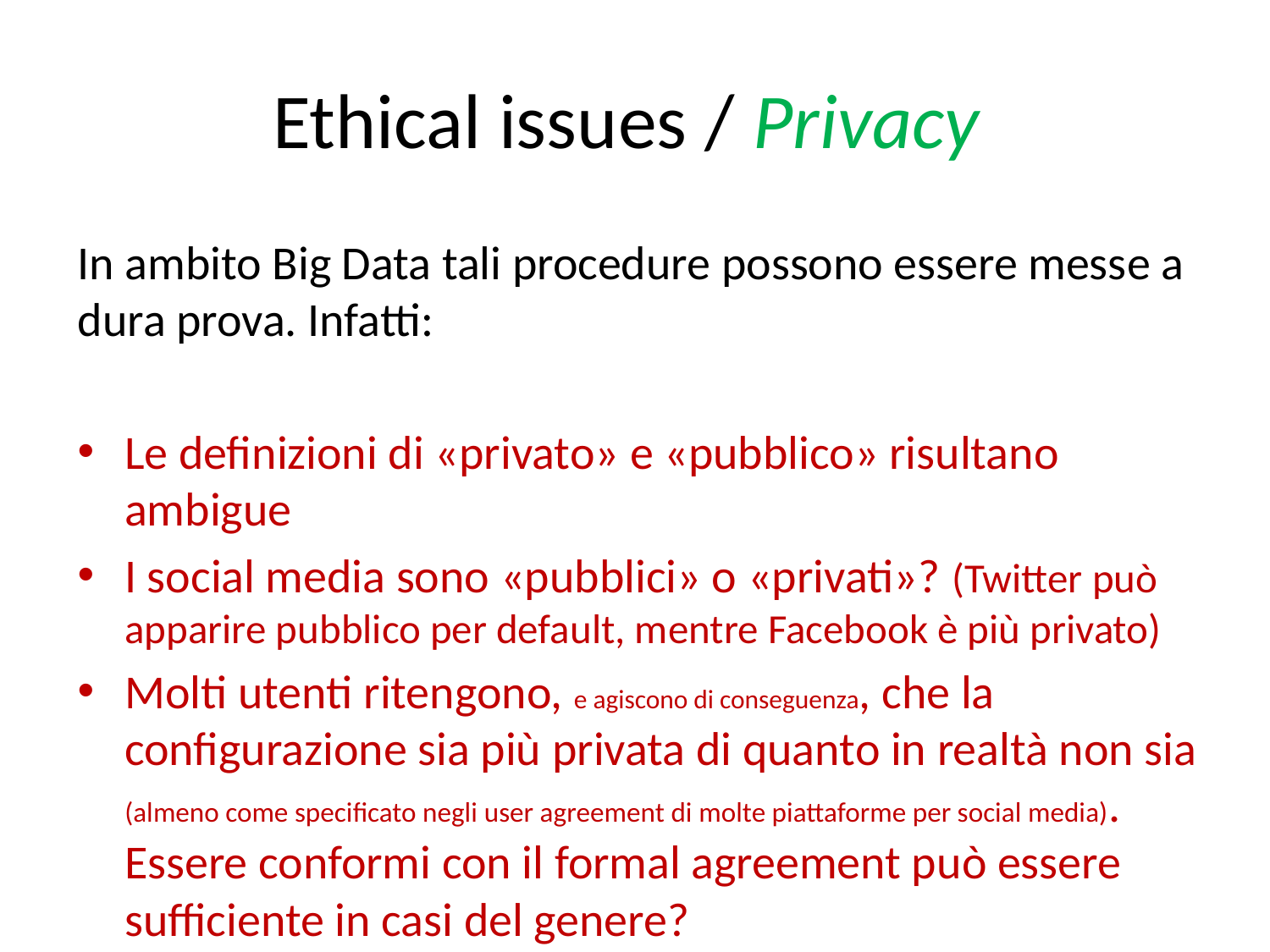

# Ethical issues / Privacy
In ambito Big Data tali procedure possono essere messe a dura prova. Infatti:

Le definizioni di «privato» e «pubblico» risultano ambigue
I social media sono «pubblici» o «privati»? (Twitter può apparire pubblico per default, mentre Facebook è più privato)
Molti utenti ritengono, e agiscono di conseguenza, che la configurazione sia più privata di quanto in realtà non sia (almeno come specificato negli user agreement di molte piattaforme per social media). Essere conformi con il formal agreement può essere sufficiente in casi del genere?